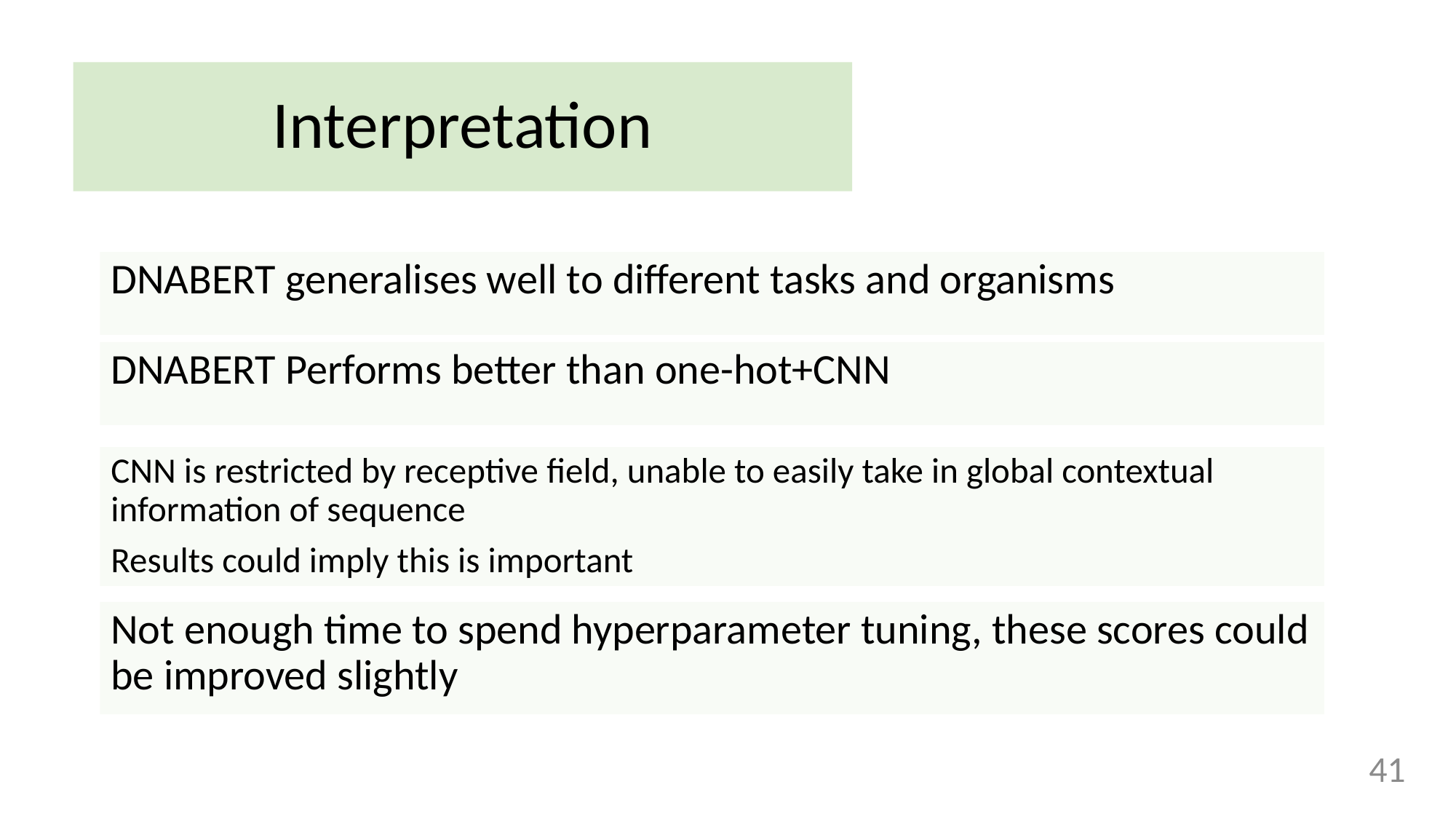

# Interpretation
DNABERT generalises well to different tasks and organisms
DNABERT Performs better than one-hot+CNN
CNN is restricted by receptive field, unable to easily take in global contextual information of sequence
Results could imply this is important
Not enough time to spend hyperparameter tuning, these scores could be improved slightly
41